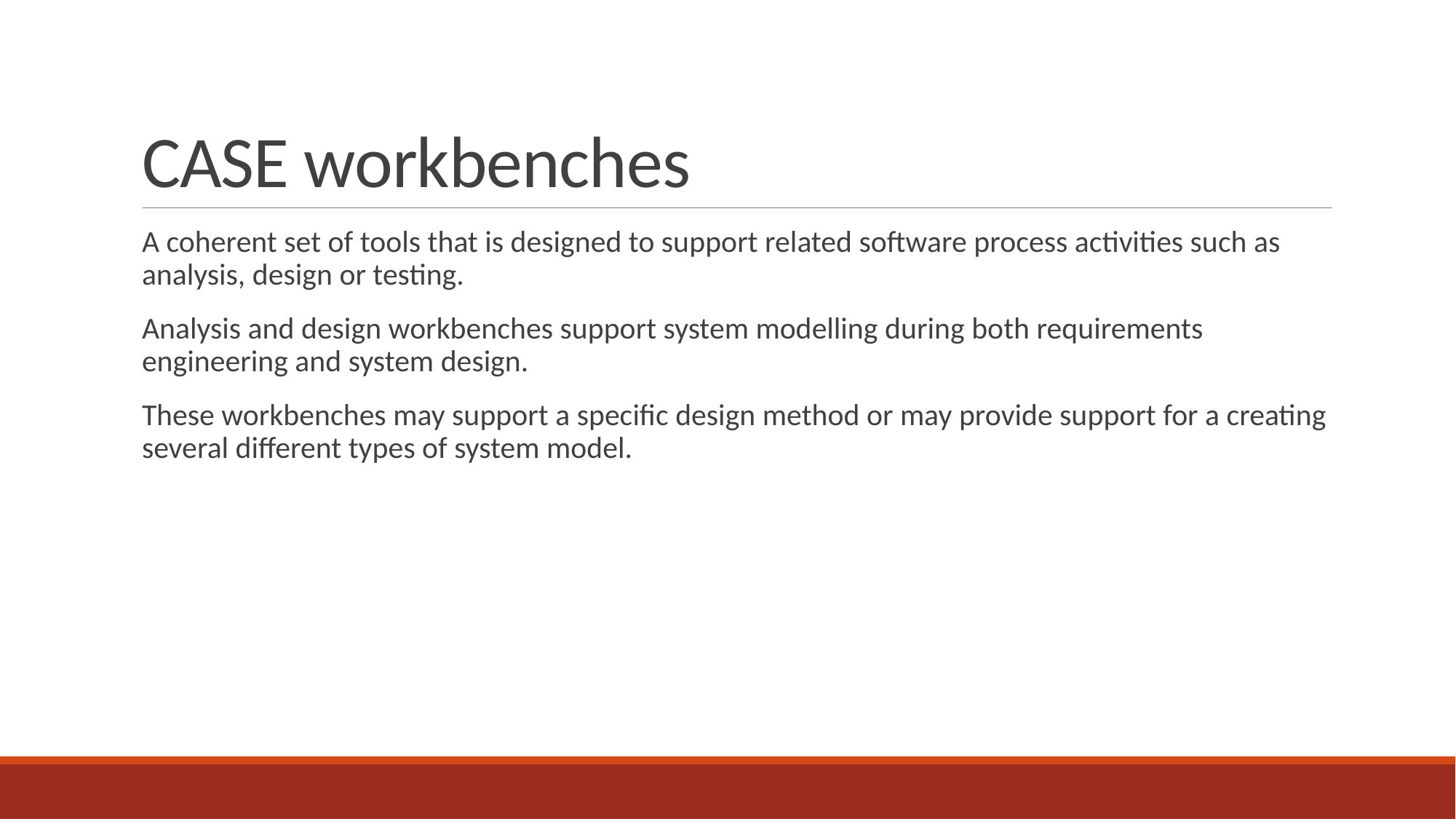

# CASE workbenches
A coherent set of tools that is designed to support related software process activities such as analysis, design or testing.
Analysis and design workbenches support system modelling during both requirements engineering and system design.
These workbenches may support a specific design method or may provide support for a creating several different types of system model.